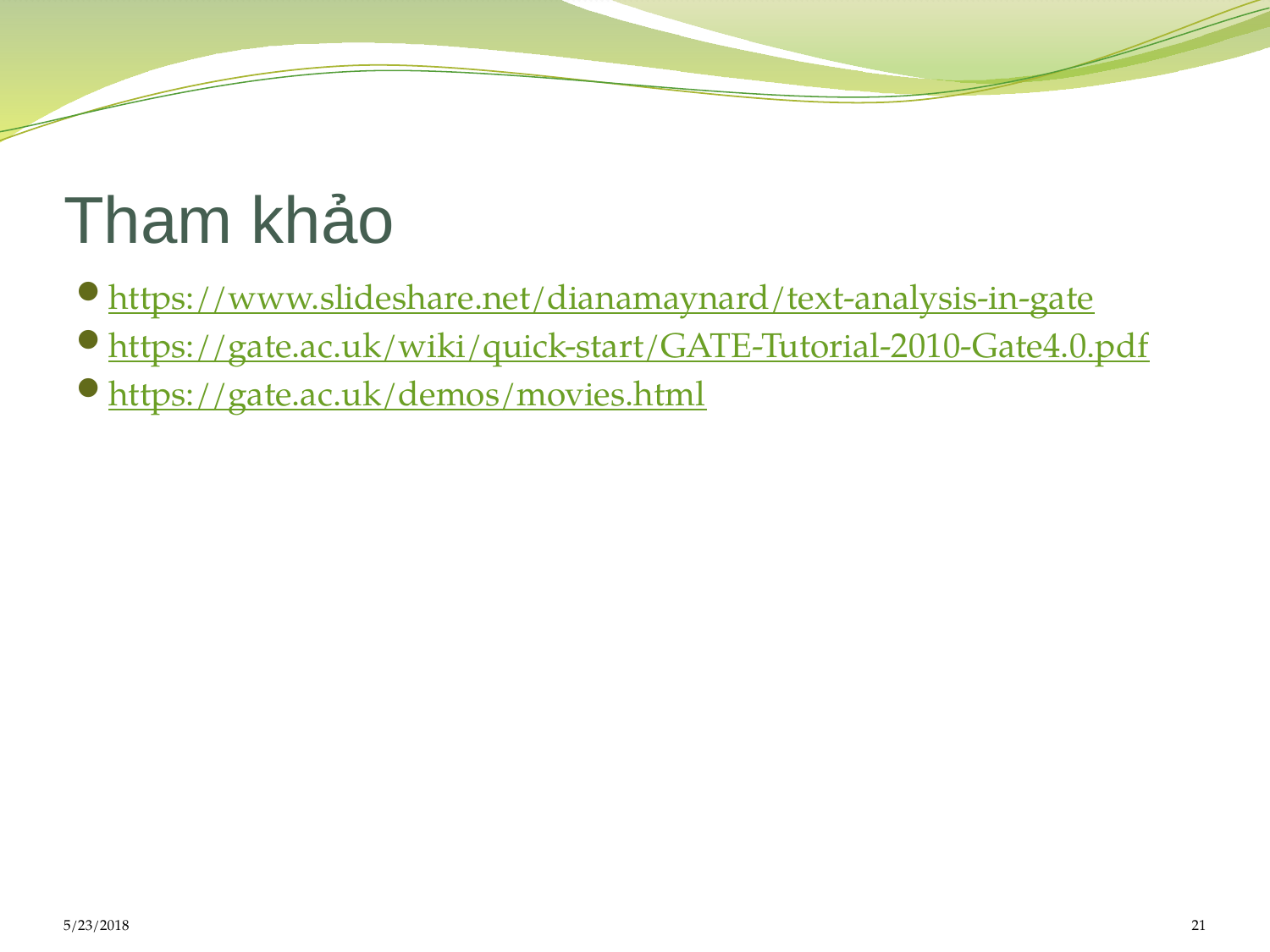

# Tham khảo
https://www.slideshare.net/dianamaynard/text-analysis-in-gate
https://gate.ac.uk/wiki/quick-start/GATE-Tutorial-2010-Gate4.0.pdf
https://gate.ac.uk/demos/movies.html

5/23/2018
21